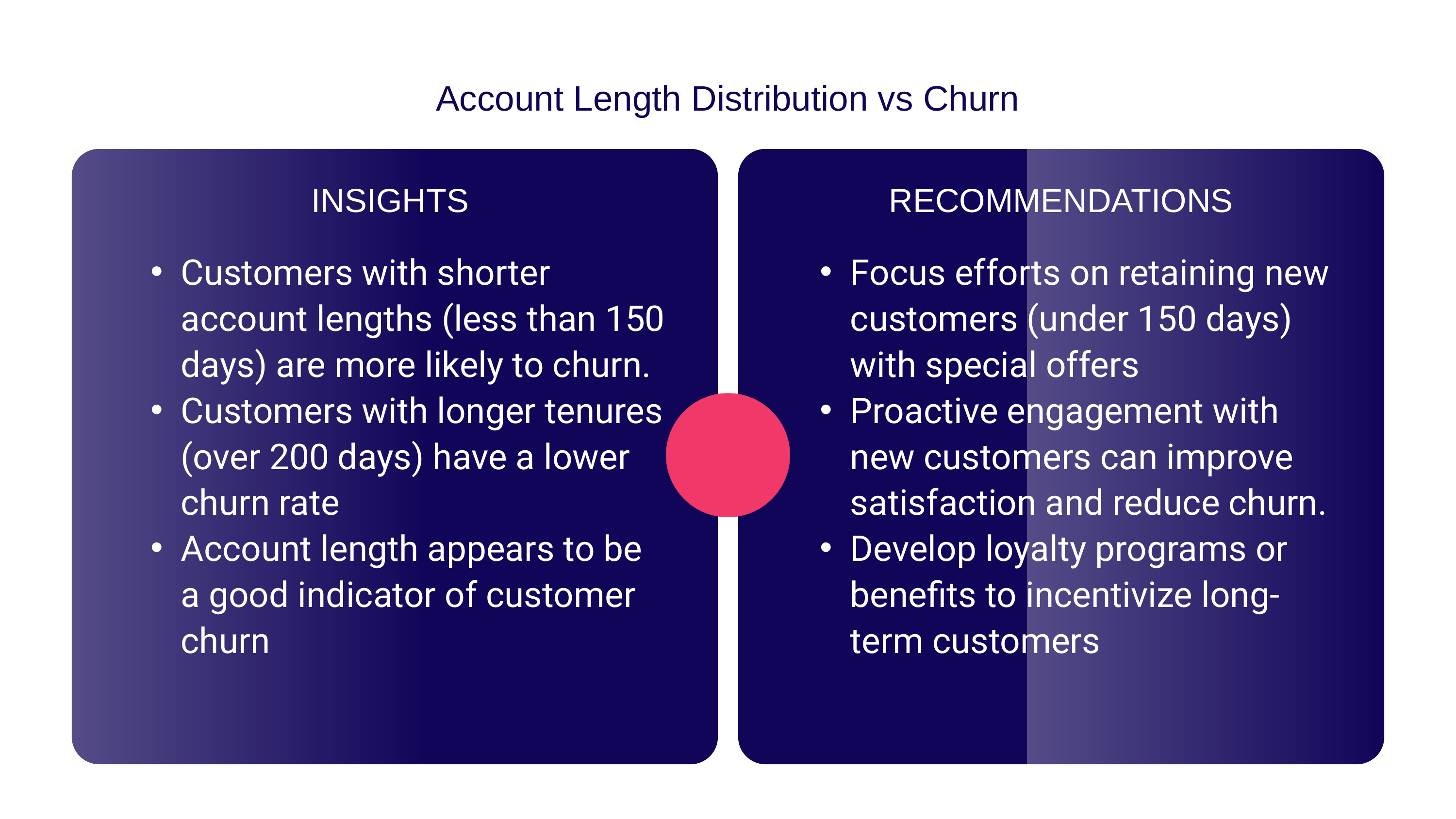

Account Length Distribution vs Churn

INSIGHTS
RECOMMENDATIONS
Customers with shorter account lengths (less than 150 days) are more likely to churn.
Customers with longer tenures (over 200 days) have a lower churn rate
Account length appears to be a good indicator of customer churn

Focus efforts on retaining new customers (under 150 days) with special offers
Proactive engagement with new customers can improve satisfaction and reduce churn.
Develop loyalty programs or benefits to incentivize long-term customers